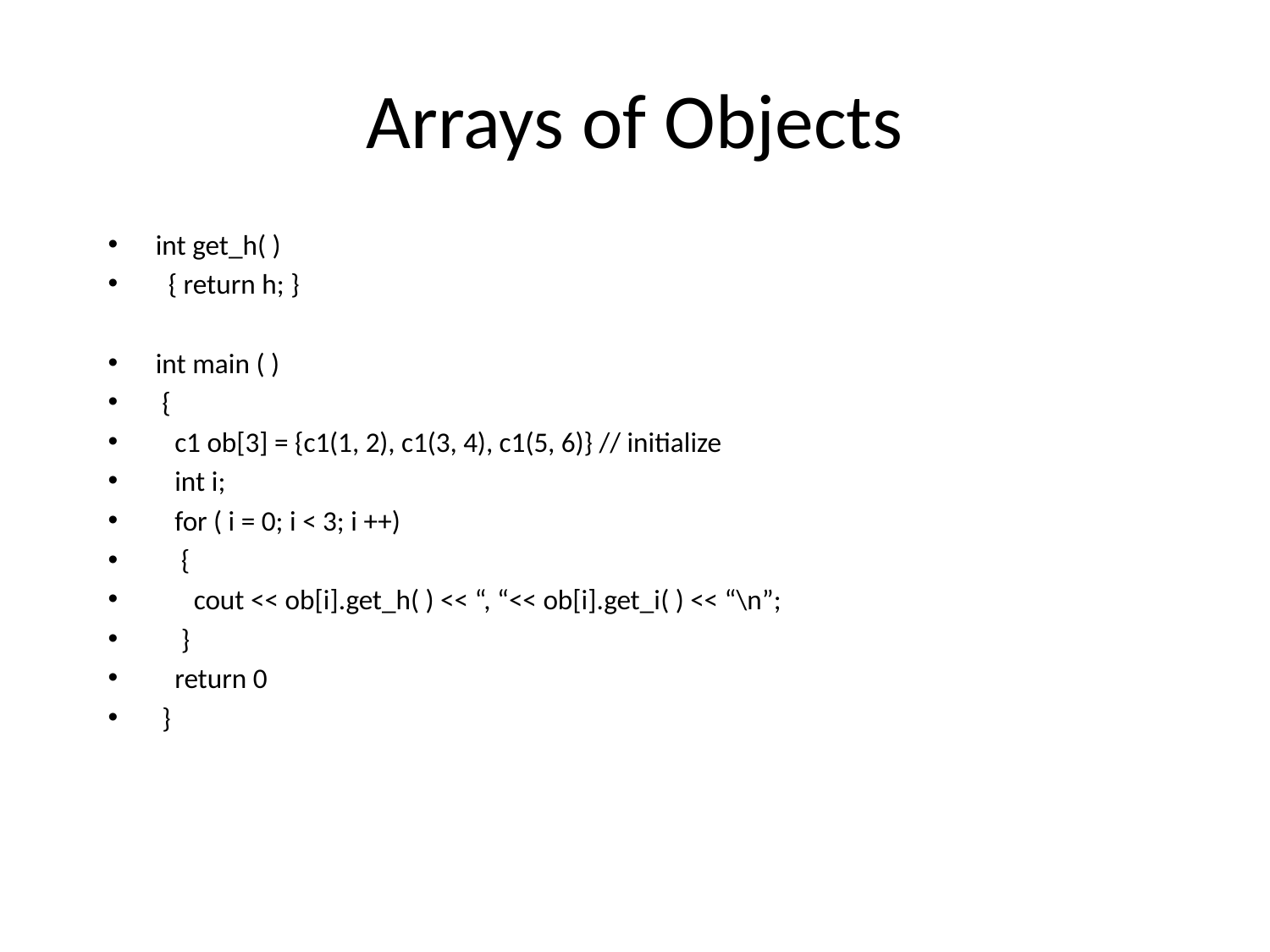

# Arrays of Objects
int get_h( )
  { return h; }

int main ( )
 {
   c1 ob[3] = {c1(1, 2), c1(3, 4), c1(5, 6)} // initialize
   int i;
   for ( i = 0; i < 3; i ++)
    {
      cout << ob[i].get_h( ) << “, “<< ob[i].get_i( ) << “\n”;
    }
   return 0
 }